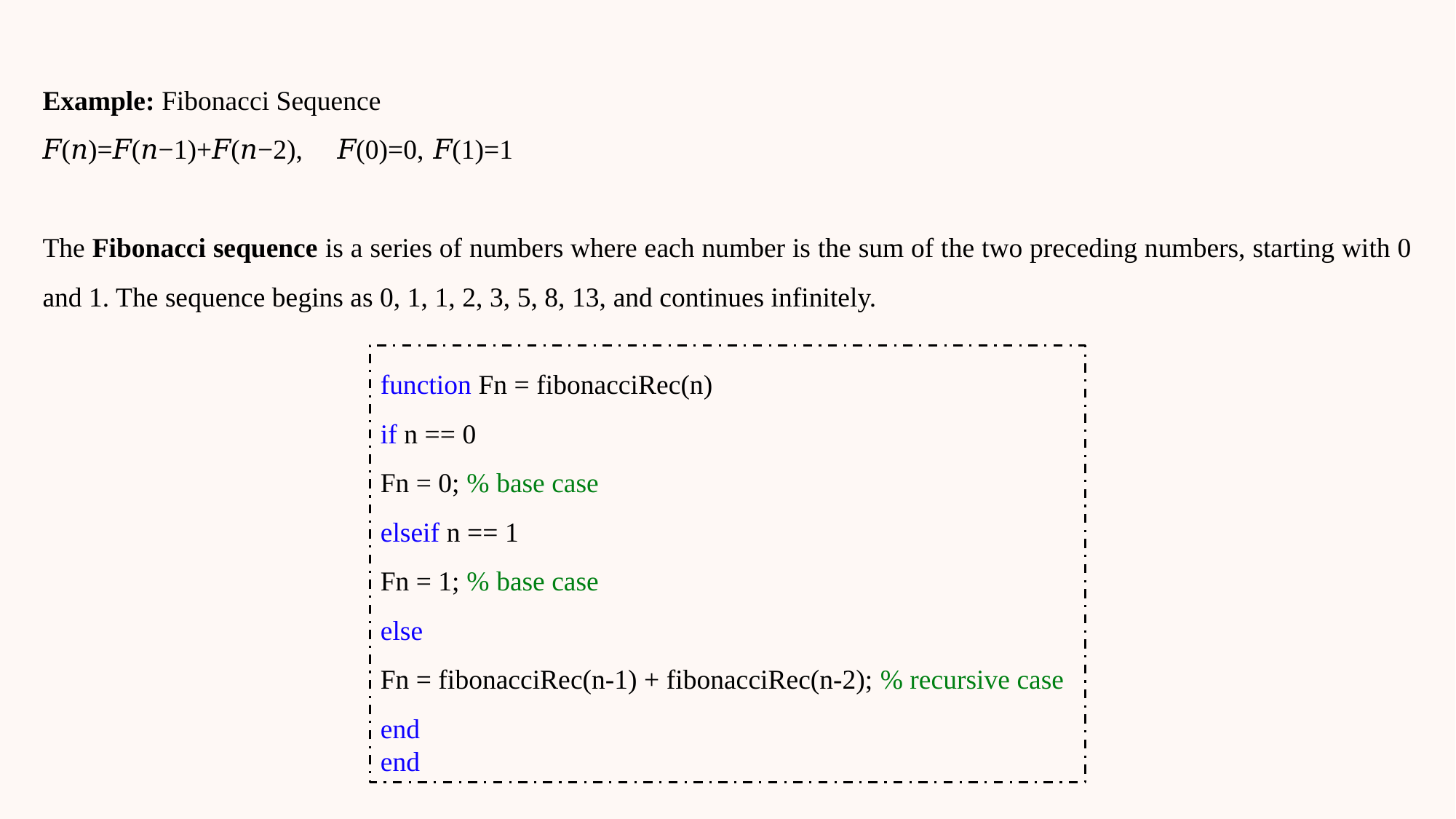

Example: Fibonacci Sequence
𝐹(𝑛)=𝐹(𝑛−1)+𝐹(𝑛−2),     𝐹(0)=0,  𝐹(1)=1

The Fibonacci sequence is a series of numbers where each number is the sum of the two preceding numbers, starting with 0 and 1. The sequence begins as 0, 1, 1, 2, 3, 5, 8, 13, and continues infinitely.
function Fn = fibonacciRec(n)
if n == 0
Fn = 0; % base case
elseif n == 1
Fn = 1; % base case
else
Fn = fibonacciRec(n-1) + fibonacciRec(n-2); % recursive case
end
end